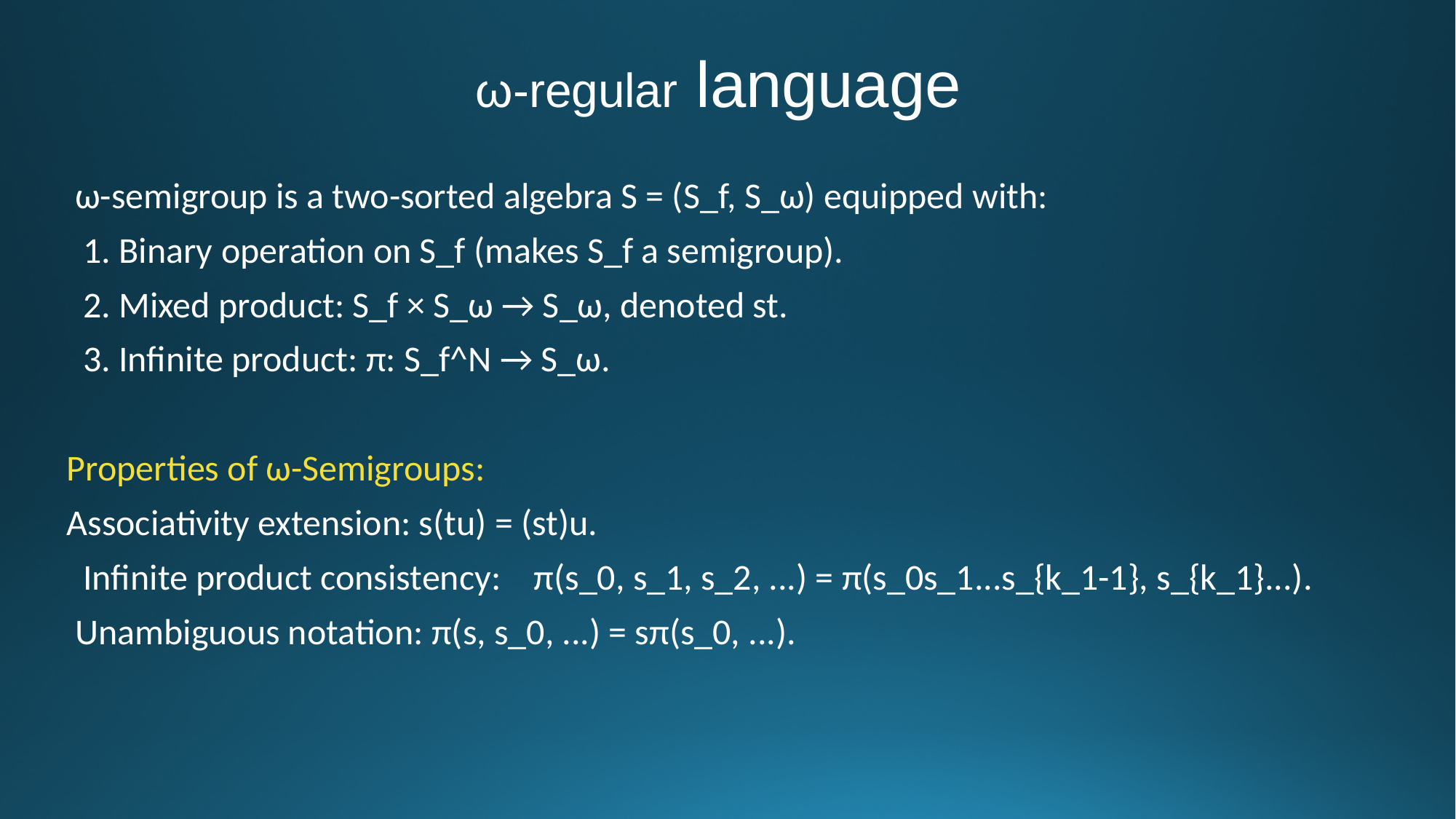

# ω-regular language
 ω-semigroup is a two-sorted algebra S = (S_f, S_ω) equipped with:
  1. Binary operation on S_f (makes S_f a semigroup).
  2. Mixed product: S_f × S_ω → S_ω, denoted st.
  3. Infinite product: π: S_f^N → S_ω.

Properties of ω-Semigroups:
Associativity extension: s(tu) = (st)u.
  Infinite product consistency:    π(s_0, s_1, s_2, ...) = π(s_0s_1...s_{k_1-1}, s_{k_1}...).
 Unambiguous notation: π(s, s_0, ...) = sπ(s_0, ...).